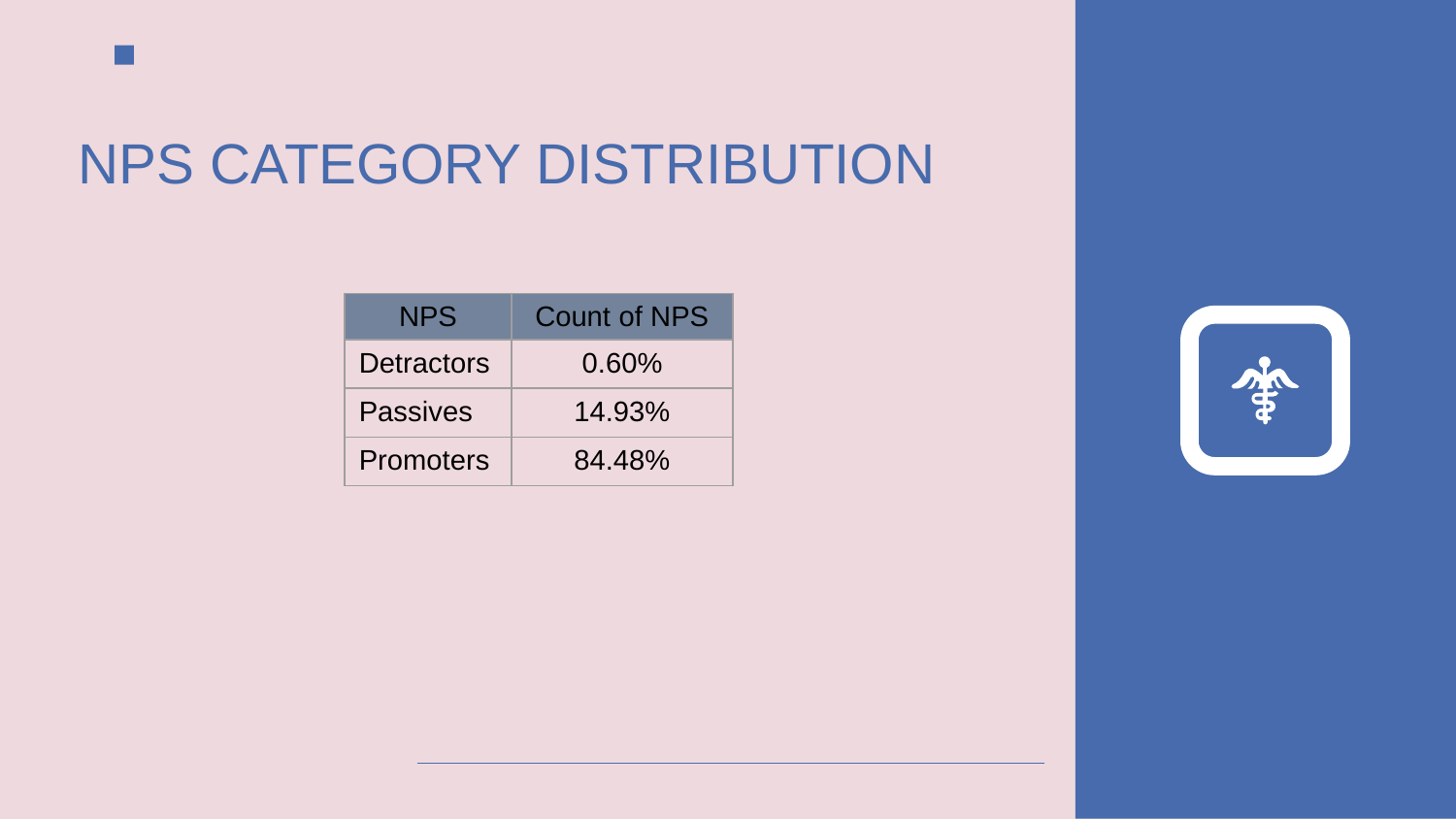

# NPS CATEGORY DISTRIBUTION
| NPS | Count of NPS |
| --- | --- |
| Detractors | 0.60% |
| Passives | 14.93% |
| Promoters | 84.48% |